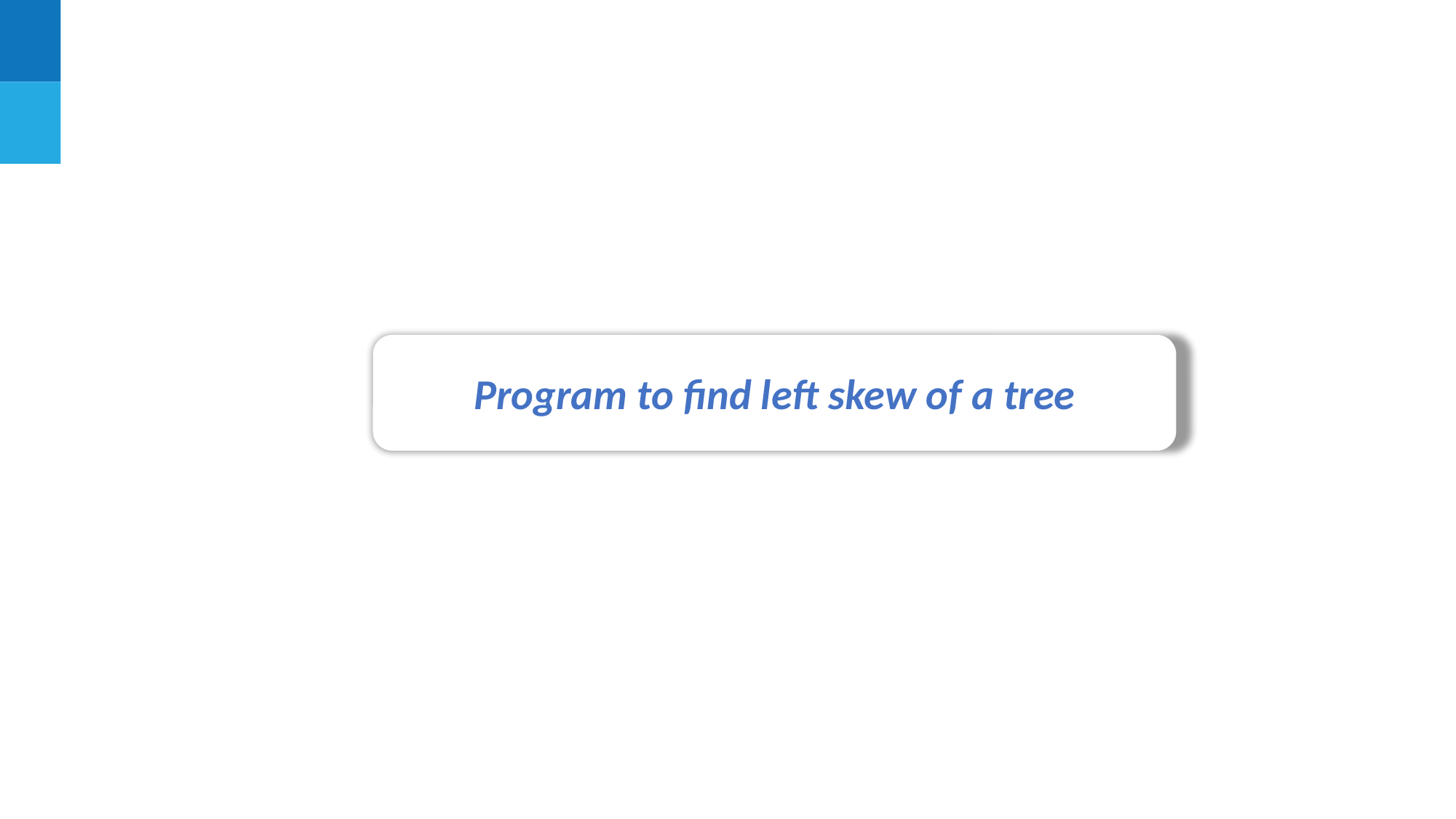

Program to find left skew of a tree